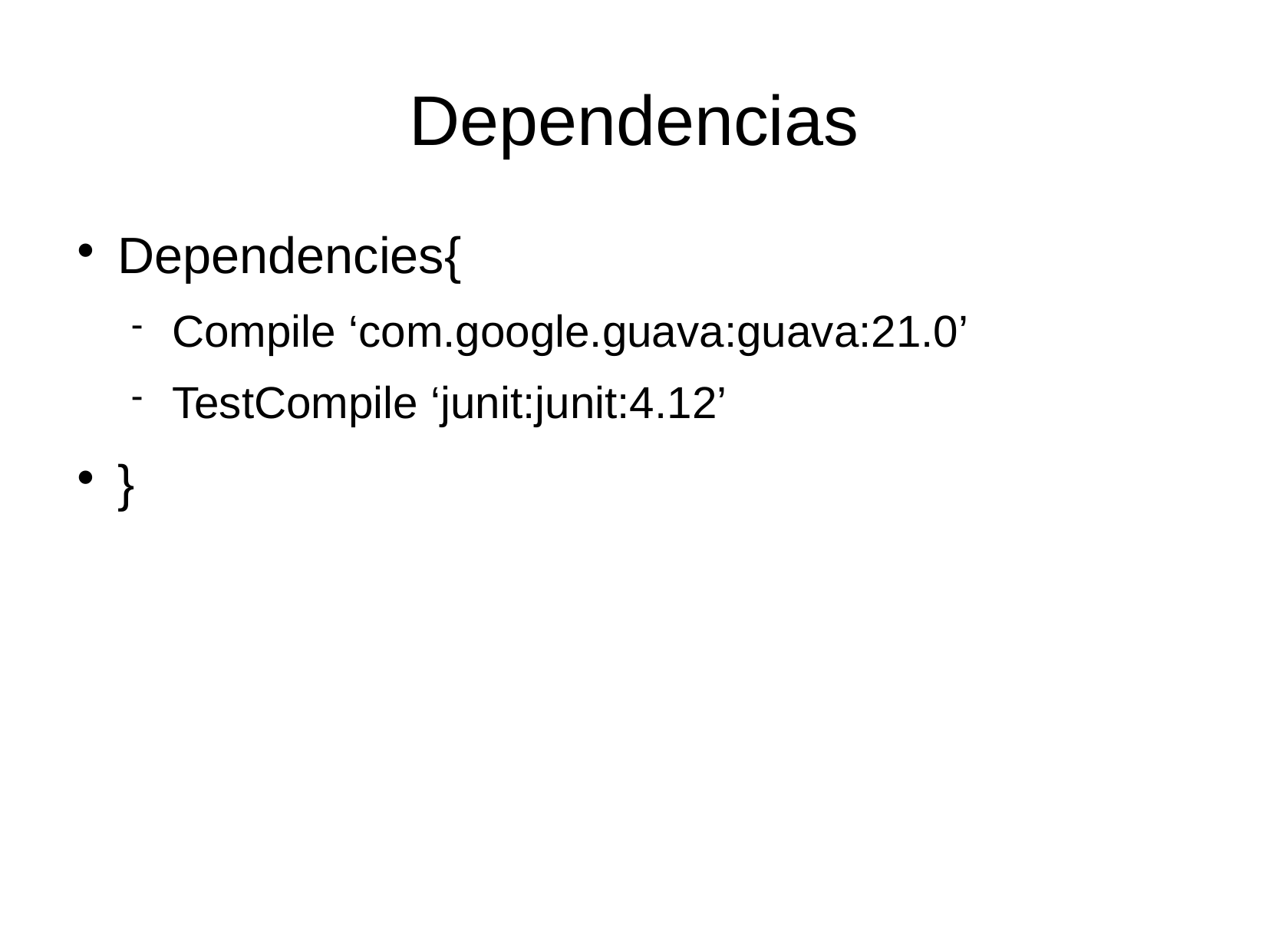

Dependencias
Dependencies{
Compile ‘com.google.guava:guava:21.0’
TestCompile ‘junit:junit:4.12’
}